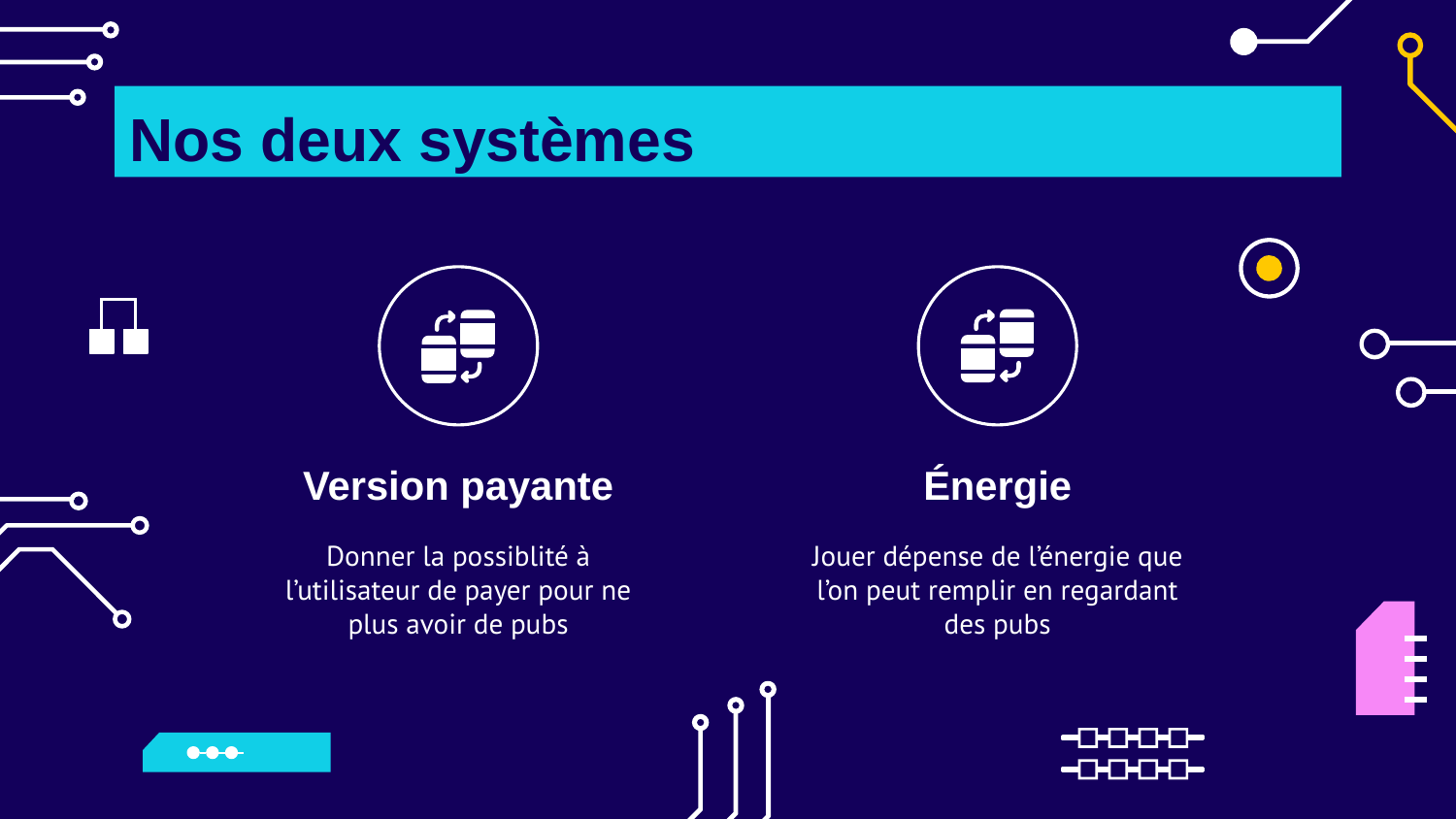

# Nos deux systèmes

Version payante
Énergie
Donner la possiblité à l’utilisateur de payer pour ne plus avoir de pubs
Jouer dépense de l’énergie que l’on peut remplir en regardant des pubs